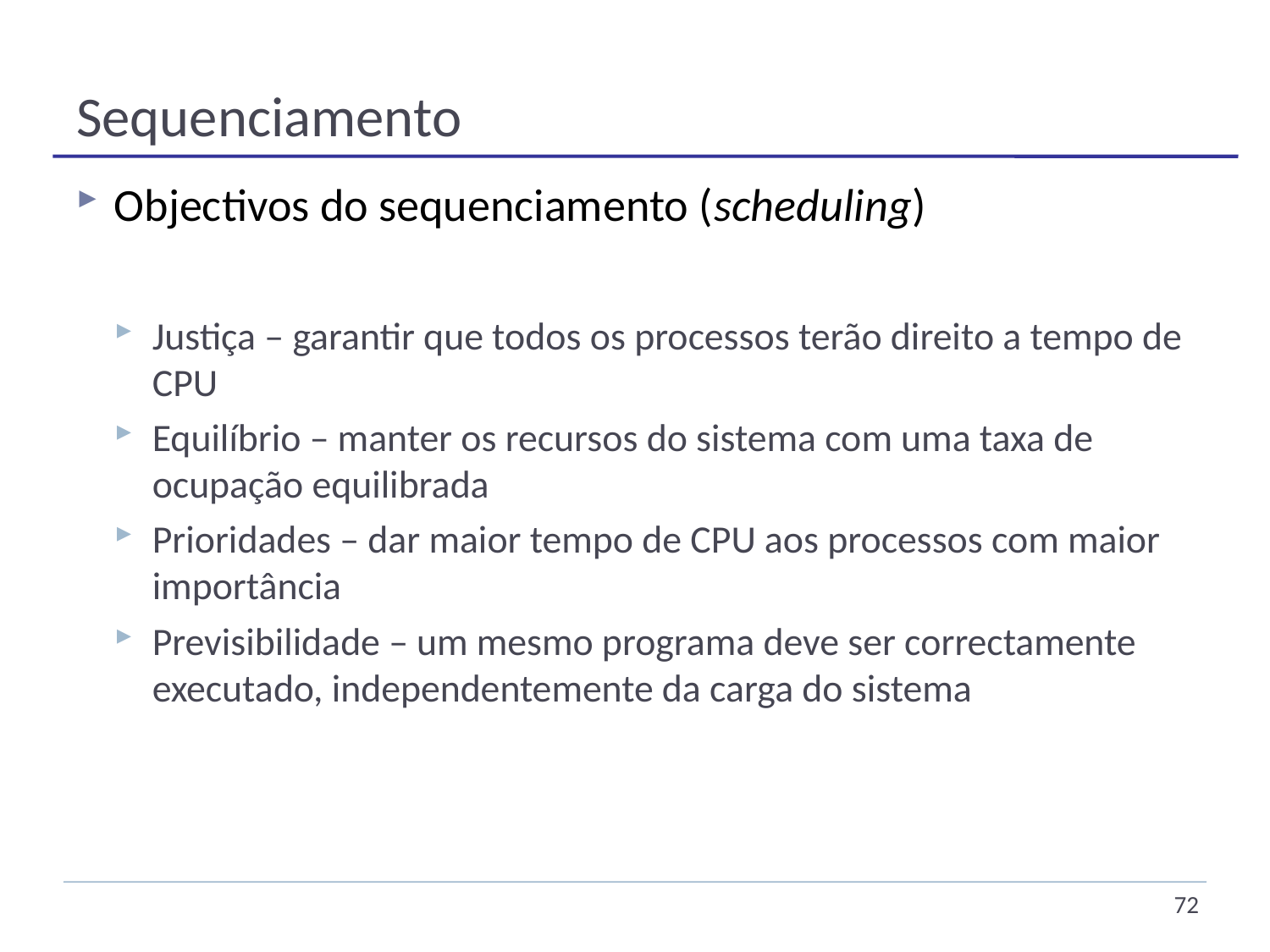

# Sequenciamento
Objectivos do sequenciamento (scheduling)

Justiça – garantir que todos os processos terão direito a tempo de CPU
Equilíbrio – manter os recursos do sistema com uma taxa de ocupação equilibrada
Prioridades – dar maior tempo de CPU aos processos com maior importância
Previsibilidade – um mesmo programa deve ser correctamente executado, independentemente da carga do sistema

72